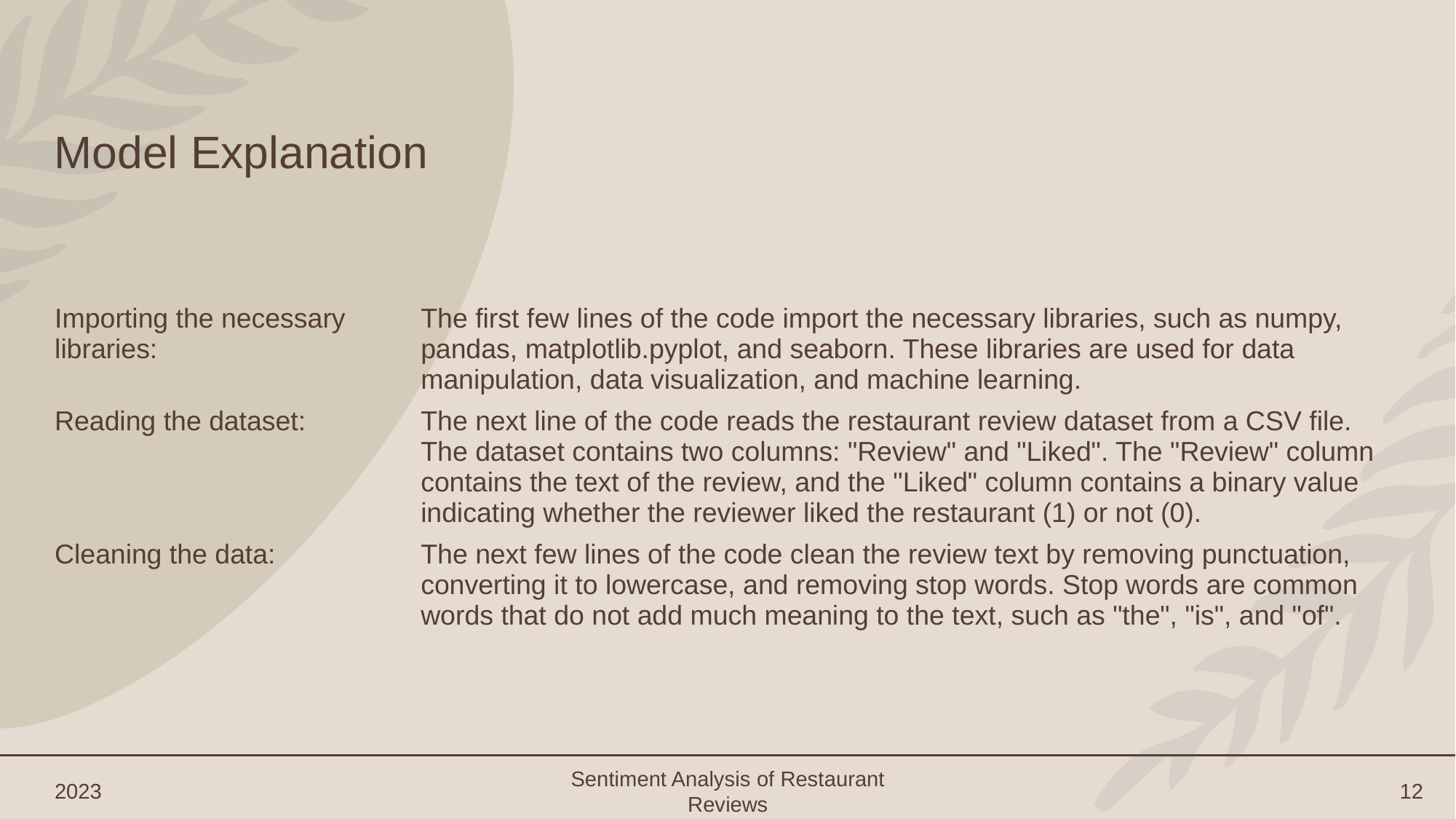

Model Explanation
| Importing the necessary libraries: | The first few lines of the code import the necessary libraries, such as numpy, pandas, matplotlib.pyplot, and seaborn. These libraries are used for data manipulation, data visualization, and machine learning. |
| --- | --- |
| Reading the dataset: | The next line of the code reads the restaurant review dataset from a CSV file. The dataset contains two columns: "Review" and "Liked". The "Review" column contains the text of the review, and the "Liked" column contains a binary value indicating whether the reviewer liked the restaurant (1) or not (0). |
| Cleaning the data: | The next few lines of the code clean the review text by removing punctuation, converting it to lowercase, and removing stop words. Stop words are common words that do not add much meaning to the text, such as "the", "is", and "of". |
2023
Sentiment Analysis of Restaurant Reviews
12